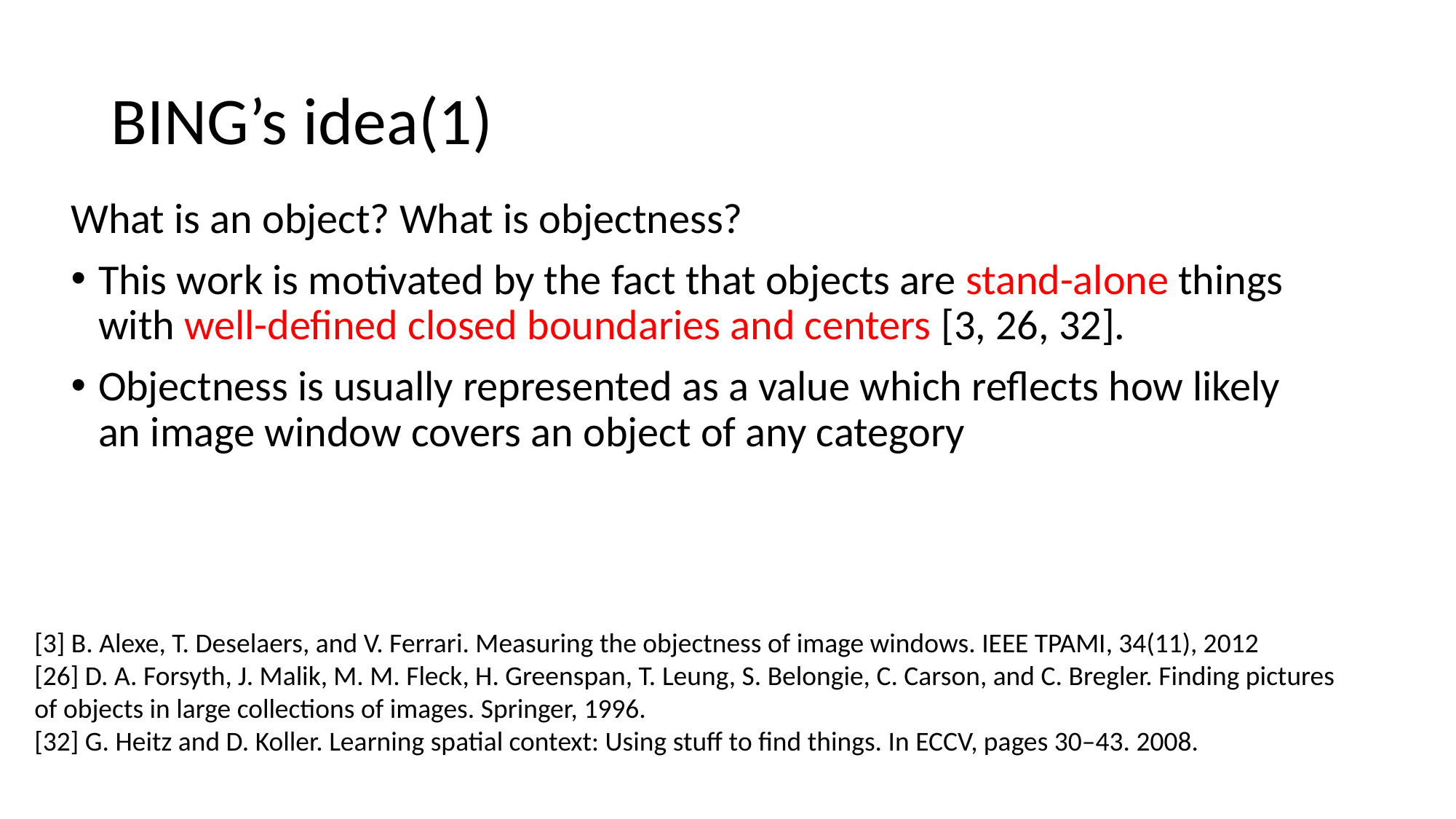

# BING’s idea(1)

What is an object? What is objectness?
This work is motivated by the fact that objects are stand-alone things with well-defined closed boundaries and centers [3, 26, 32].
Objectness is usually represented as a value which reflects how likely an image window covers an object of any category
[3] B. Alexe, T. Deselaers, and V. Ferrari. Measuring the objectness of image windows. IEEE TPAMI, 34(11), 2012
[26] D. A. Forsyth, J. Malik, M. M. Fleck, H. Greenspan, T. Leung, S. Belongie, C. Carson, and C. Bregler. Finding pictures
of objects in large collections of images. Springer, 1996.
[32] G. Heitz and D. Koller. Learning spatial context: Using stuff to find things. In ECCV, pages 30–43. 2008.